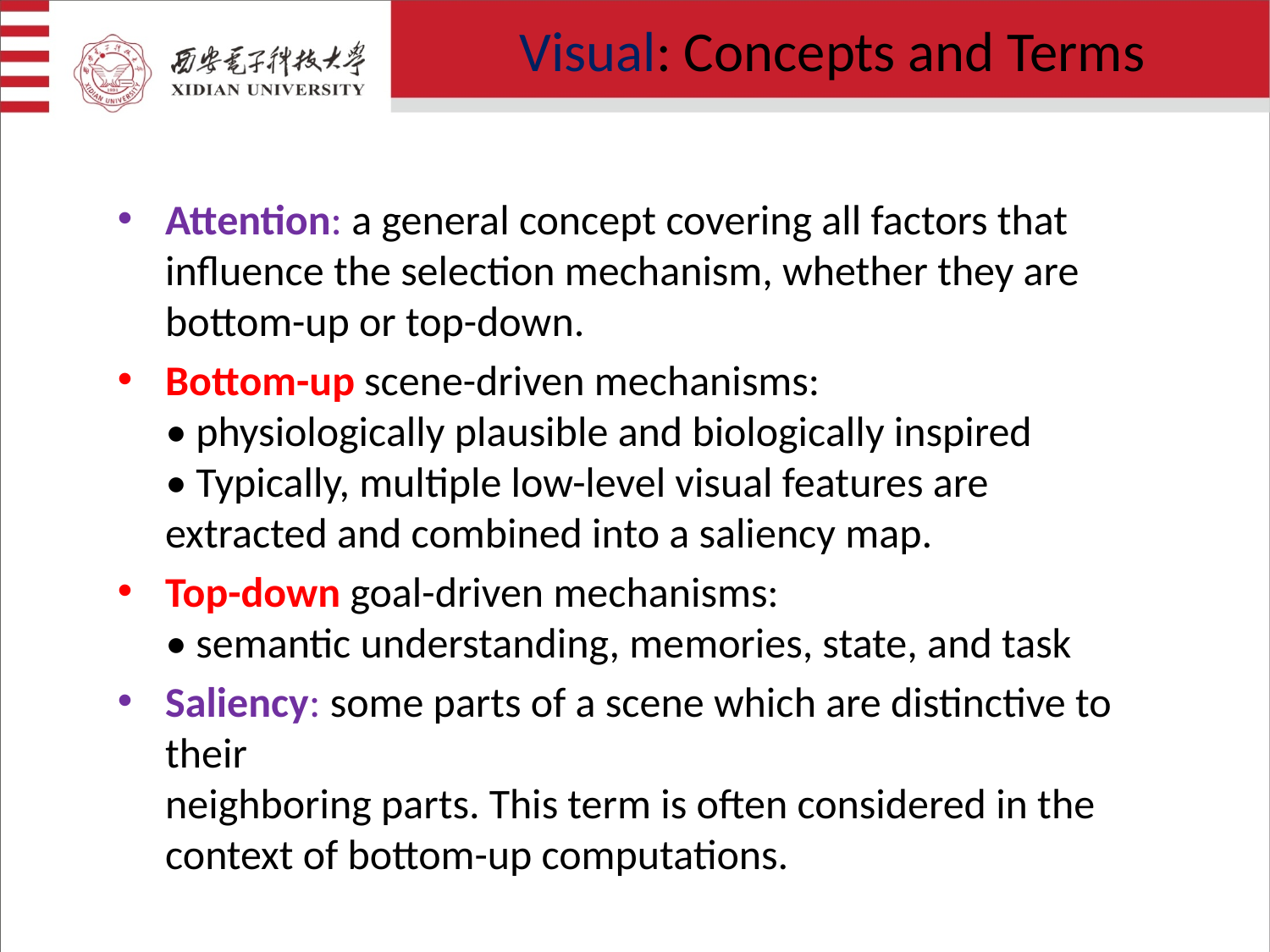

Visual: Concepts and Terms
Attention: a general concept covering all factors that influence the selection mechanism, whether they are bottom-up or top-down.
Bottom-up scene-driven mechanisms:
• physiologically plausible and biologically inspired
• Typically, multiple low-level visual features are extracted and combined into a saliency map.
Top-down goal-driven mechanisms:
• semantic understanding, memories, state, and task
Saliency: some parts of a scene which are distinctive to their
neighboring parts. This term is often considered in the
context of bottom-up computations.